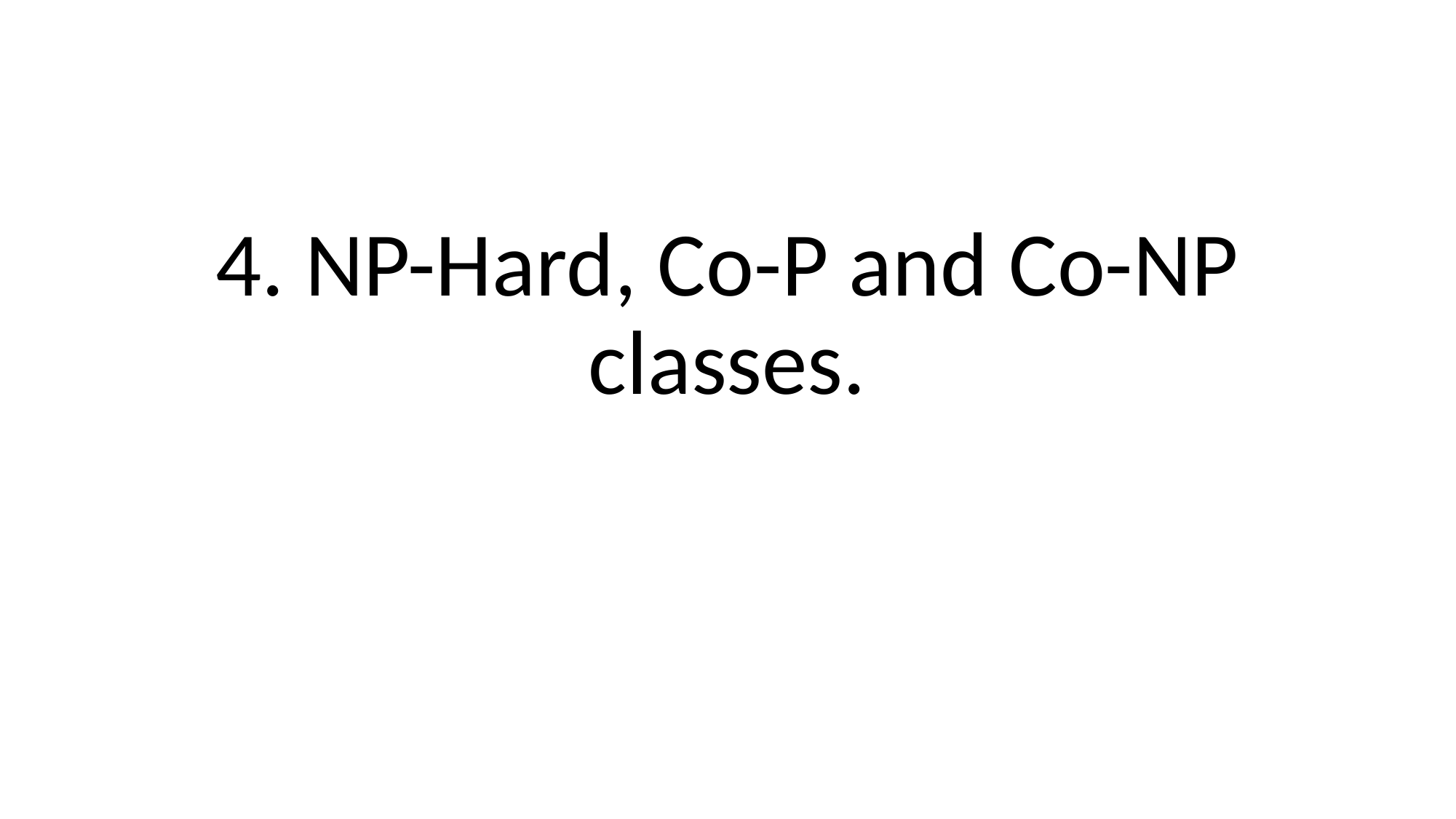

# 4. NP-Hard, Co-P and Co-NP classes.